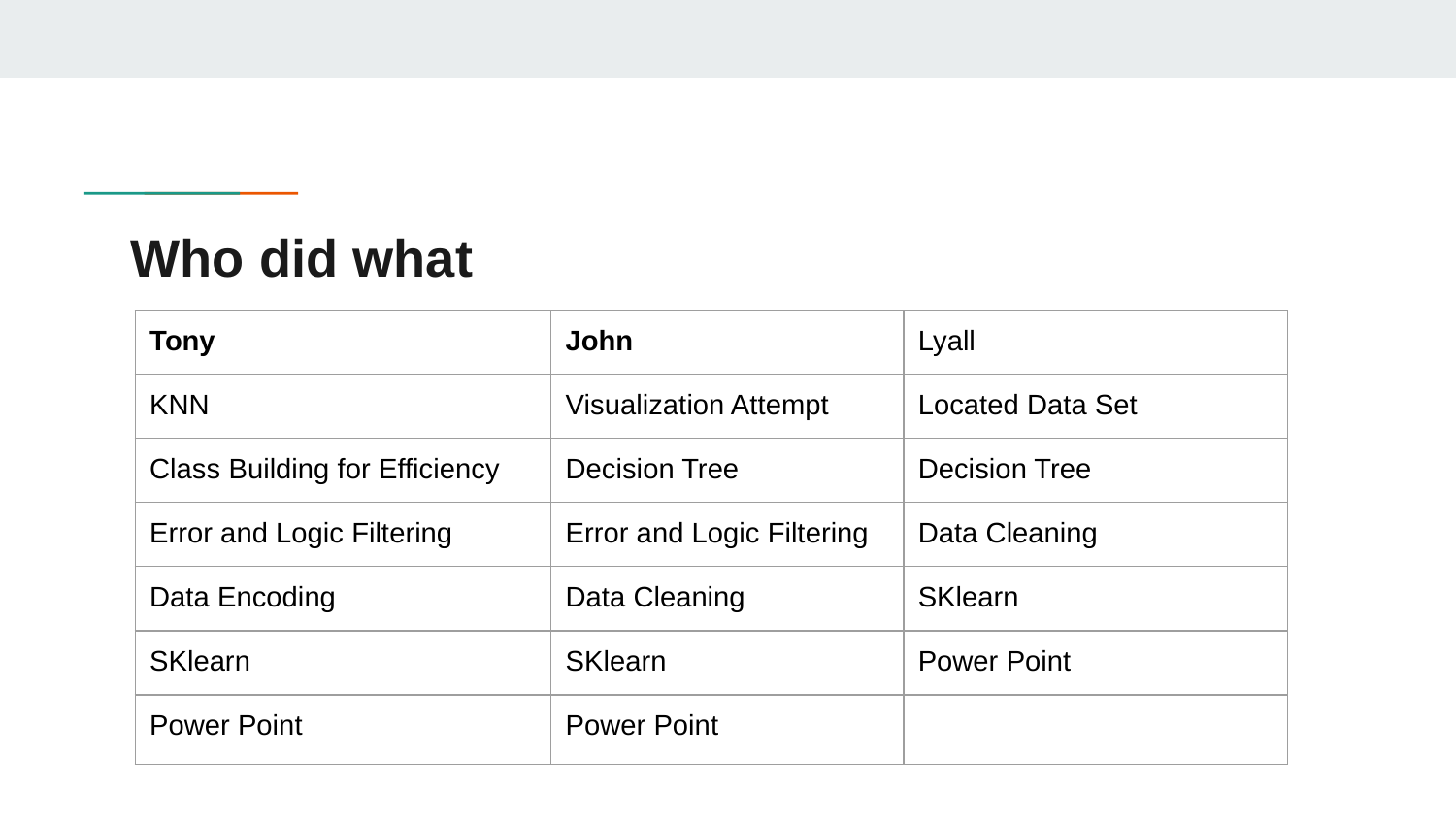

# Who did what
| Tony | John | Lyall |
| --- | --- | --- |
| KNN | Visualization Attempt | Located Data Set |
| Class Building for Efficiency | Decision Tree | Decision Tree |
| Error and Logic Filtering | Error and Logic Filtering | Data Cleaning |
| Data Encoding | Data Cleaning | SKlearn |
| SKlearn | SKlearn | Power Point |
| Power Point | Power Point |  |